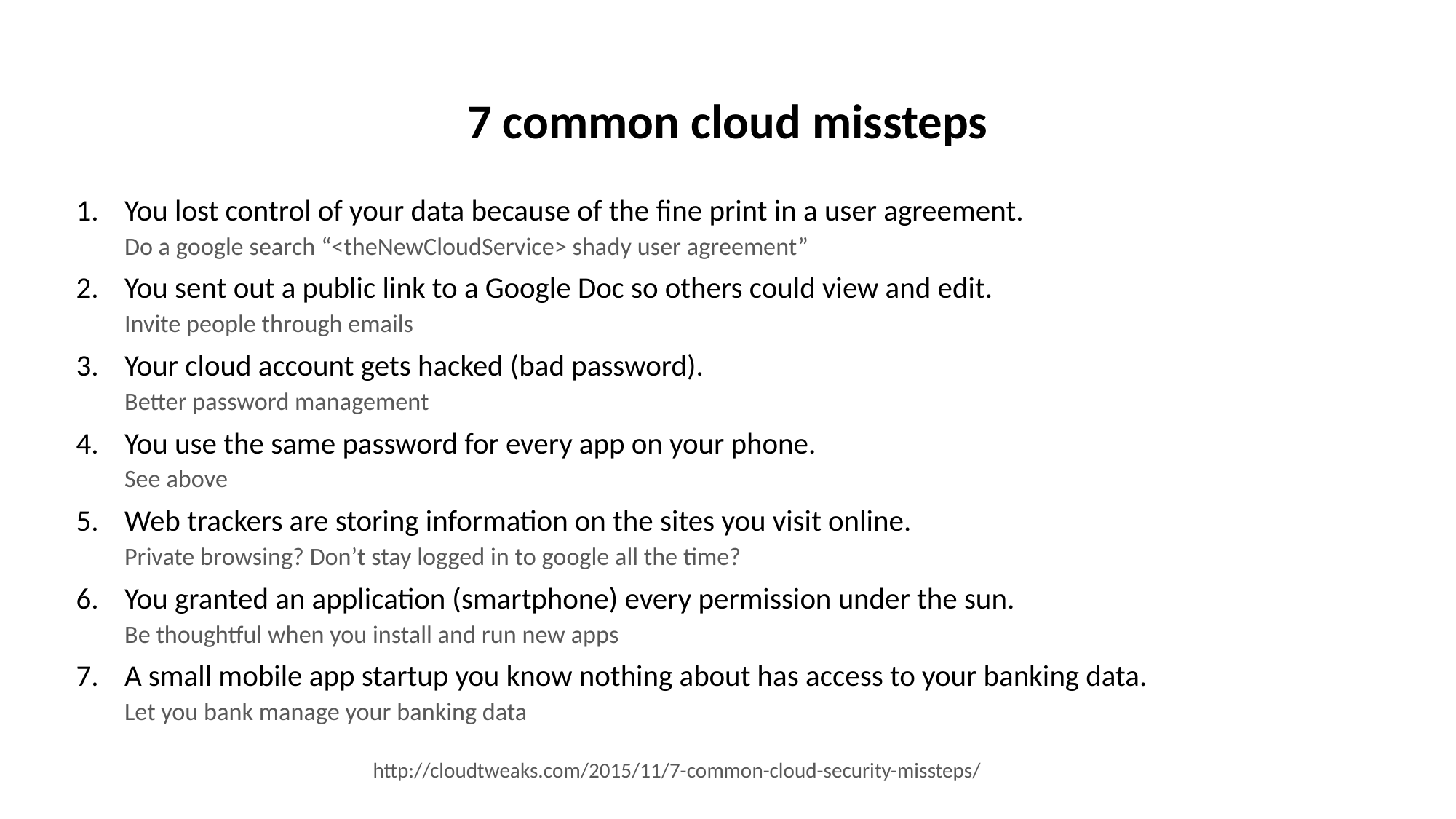

# 7 common cloud missteps
You lost control of your data because of the fine print in a user agreement.
Do a google search “<theNewCloudService> shady user agreement”
You sent out a public link to a Google Doc so others could view and edit.
Invite people through emails
Your cloud account gets hacked (bad password).
Better password management
You use the same password for every app on your phone.
See above
Web trackers are storing information on the sites you visit online.
Private browsing? Don’t stay logged in to google all the time?
You granted an application (smartphone) every permission under the sun.
Be thoughtful when you install and run new apps
A small mobile app startup you know nothing about has access to your banking data.
Let you bank manage your banking data

http://cloudtweaks.com/2015/11/7-common-cloud-security-missteps/